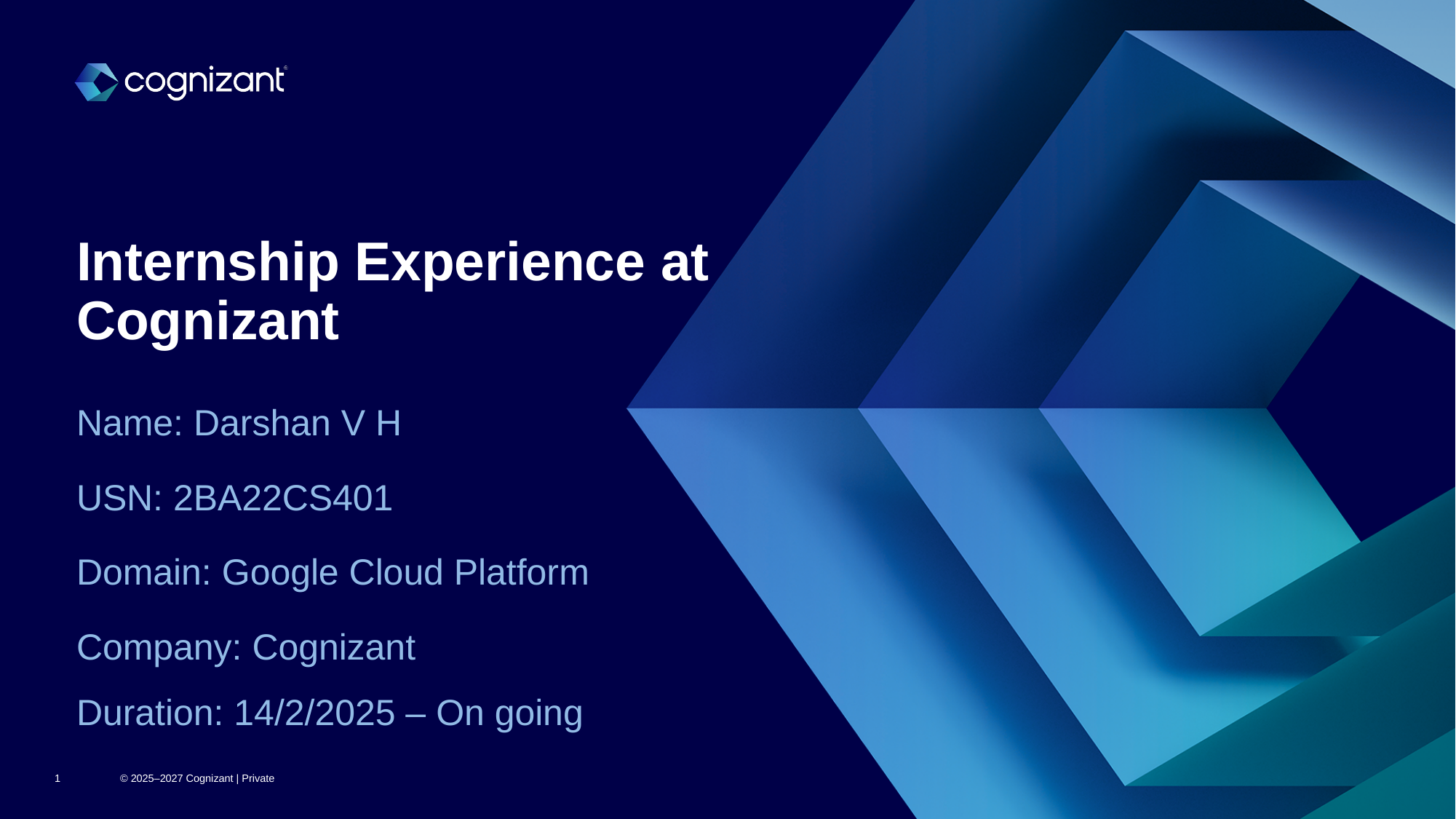

# Internship Experience at Cognizant
Name: Darshan V H
USN: 2BA22CS401
Domain: Google Cloud Platform
Company: Cognizant
Duration: 14/2/2025 – On going
1
© 2025–2027 Cognizant | Private